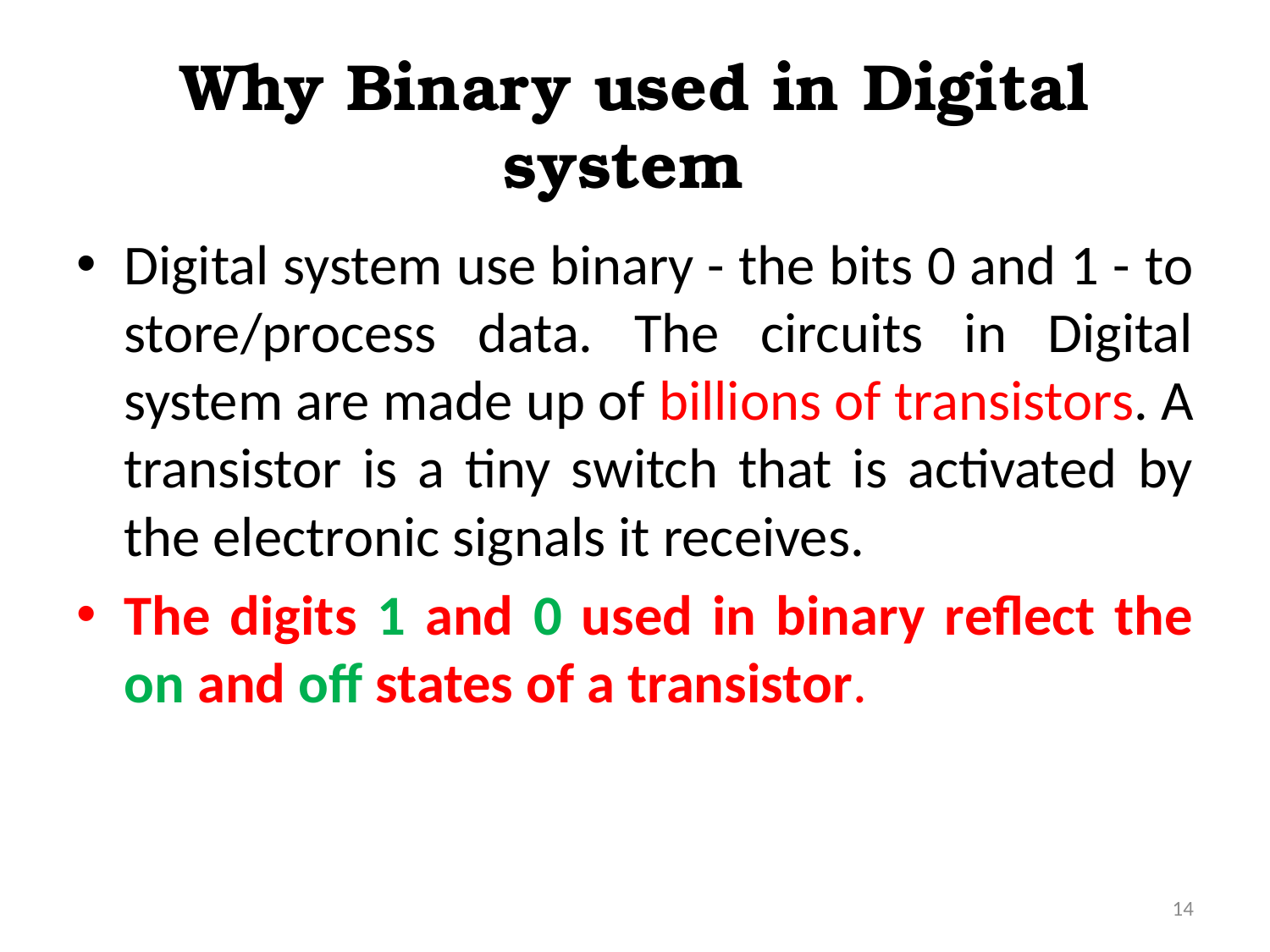

# Why Binary used in Digital system
Digital system use binary - the bits 0 and 1 - to store/process data. The circuits in Digital system are made up of billions of transistors. A transistor is a tiny switch that is activated by the electronic signals it receives.
The digits 1 and 0 used in binary reflect the on and off states of a transistor.

14